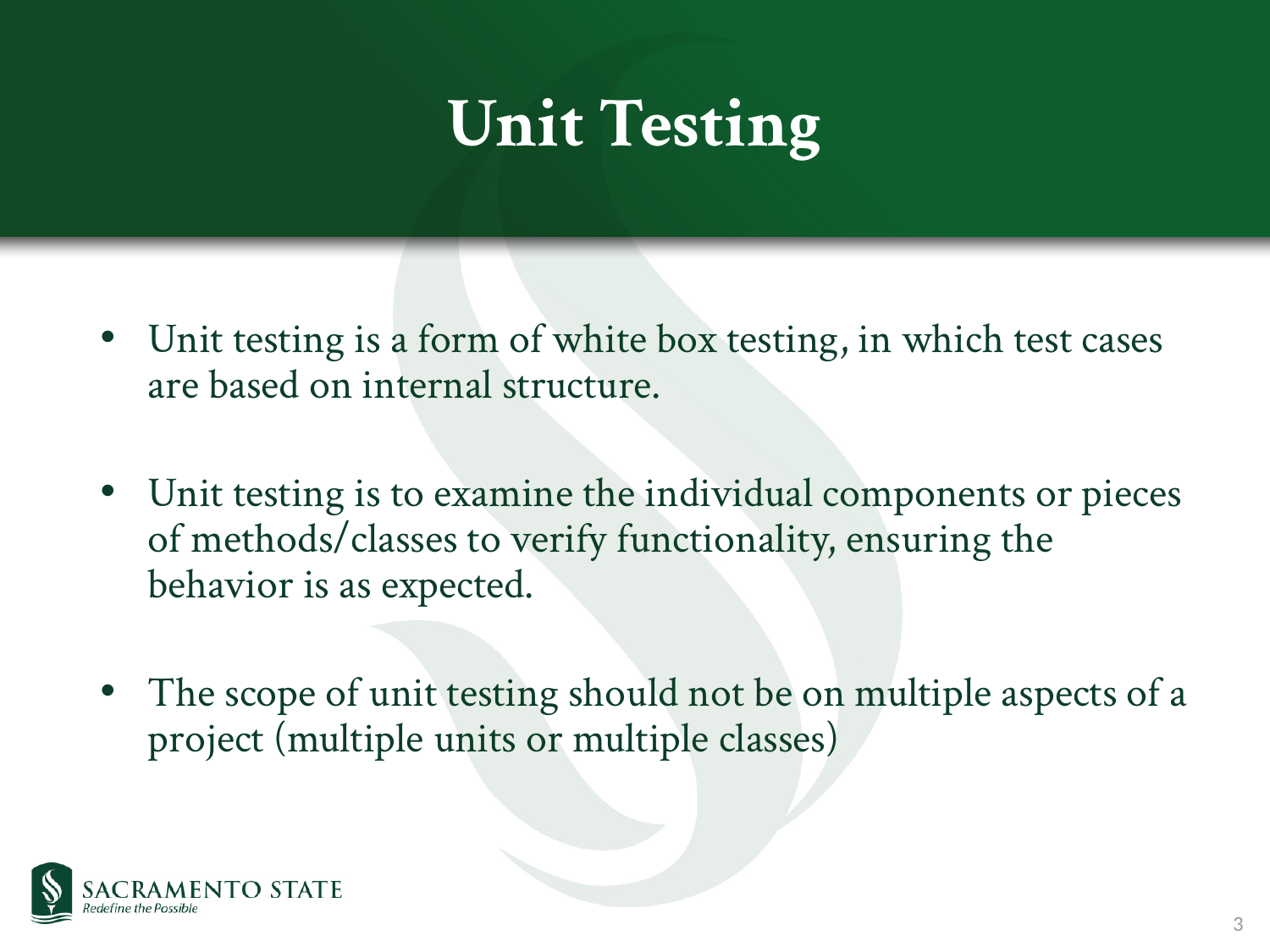

# Unit Testing
Unit testing is a form of white box testing, in which test cases are based on internal structure.

Unit testing is to examine the individual components or pieces of methods/classes to verify functionality, ensuring the behavior is as expected.

The scope of unit testing should not be on multiple aspects of a project (multiple units or multiple classes)

3